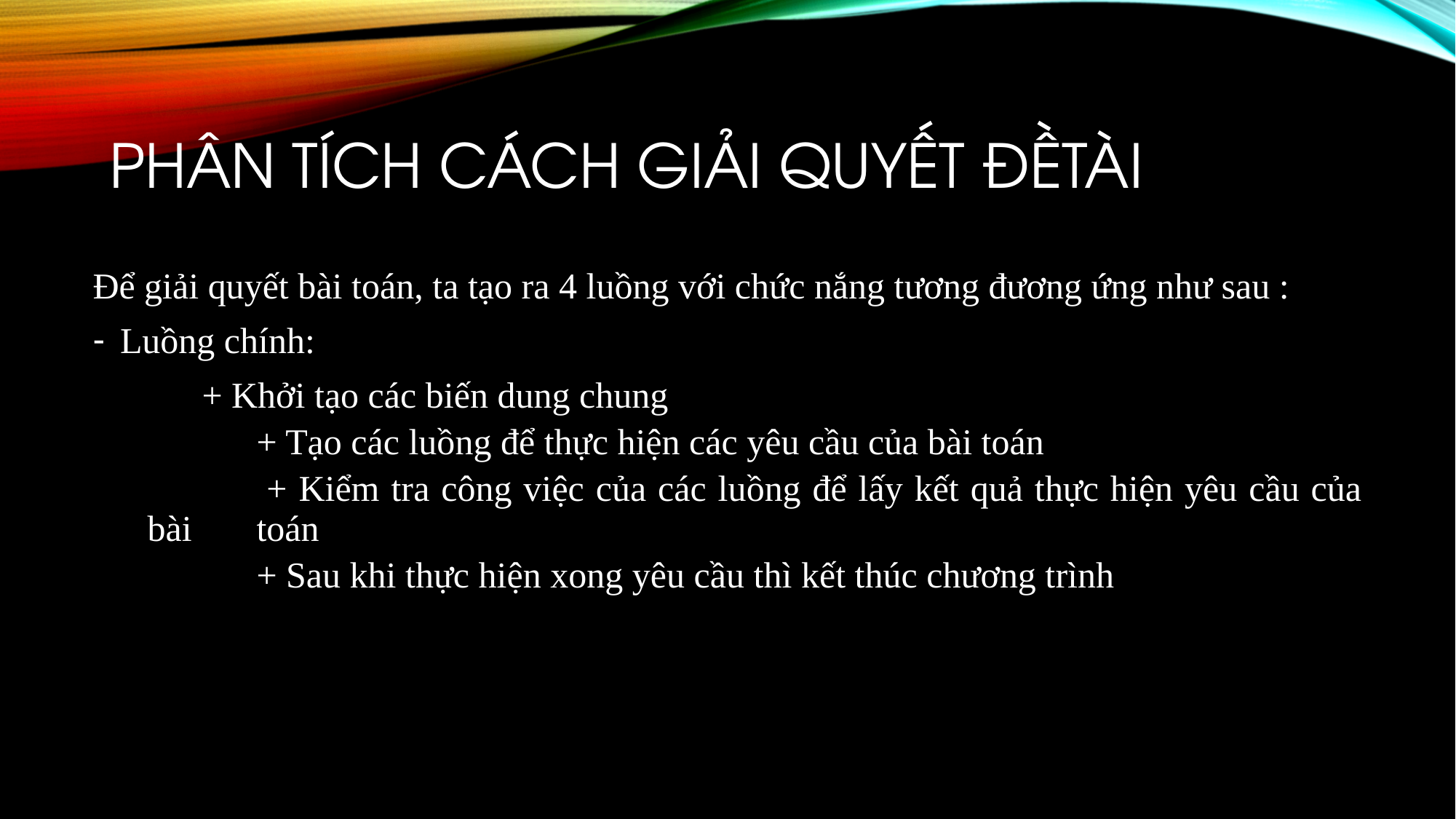

# Phân tích cách giải quyết đềtài
Để giải quyết bài toán, ta tạo ra 4 luồng với chức nắng tương đương ứng như sau :
Luồng chính:
	+ Khởi tạo các biến dung chung
	+ Tạo các luồng để thực hiện các yêu cầu của bài toán
    	+ Kiểm tra công việc của các luồng để lấy kết quả thực hiện yêu cầu của bài 	toán
	+ Sau khi thực hiện xong yêu cầu thì kết thúc chương trình